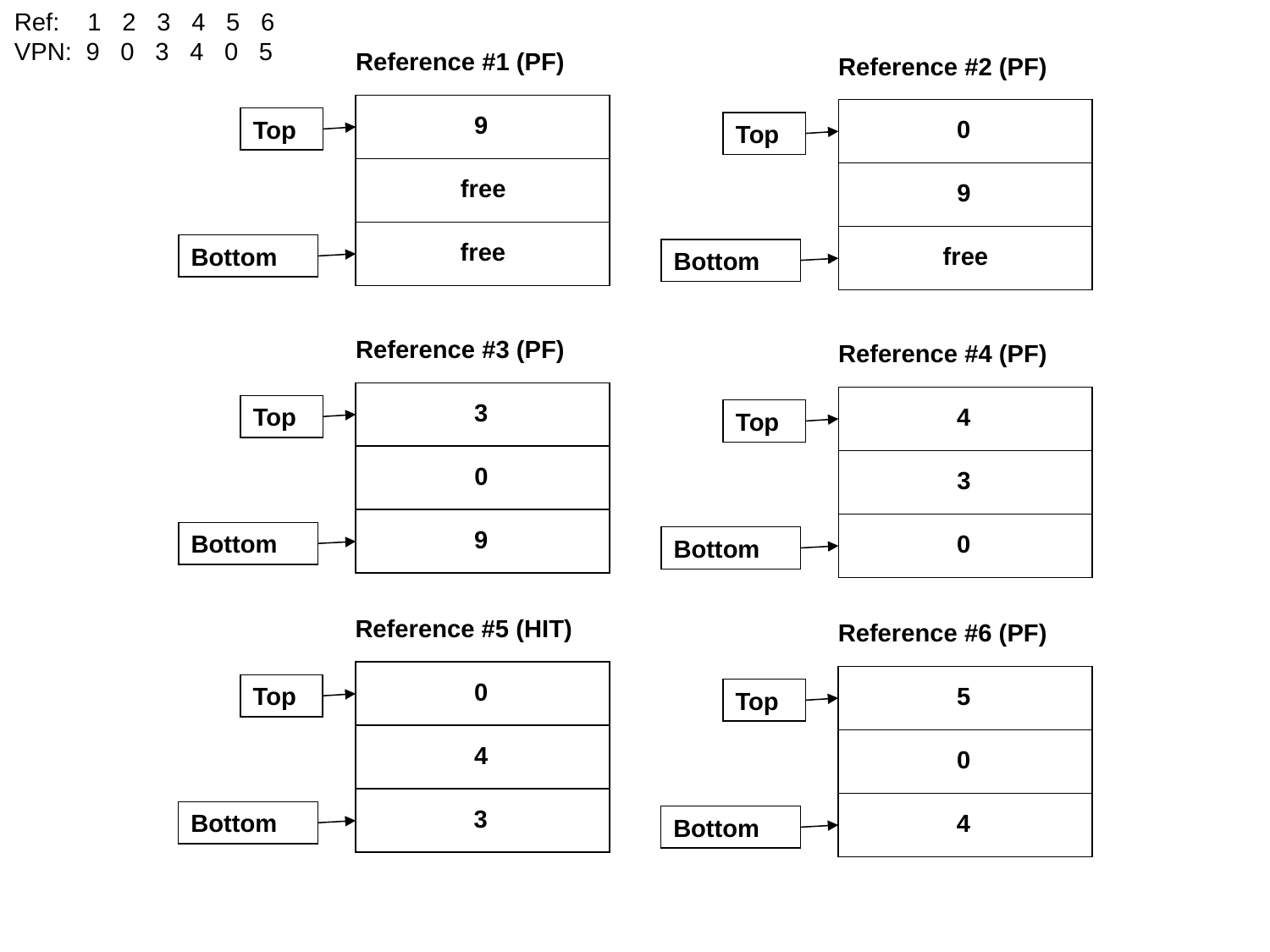

Ref:    1   2   3   4   5   6
VPN:  9   0   3   4   0   5
Reference #1 (PF)
Reference #2 (PF)

        9
        0
Top
Top

      free
        9

      free
      free
Bottom
Bottom
Reference #3 (PF)
Reference #4 (PF)

        3
        4
Top
Top

        0
        3

        9
        0
Bottom
Bottom
Reference #5 (HIT)
Reference #6 (PF)

        0
        5
Top
Top

        4
        0

        3
        4
Bottom
Bottom